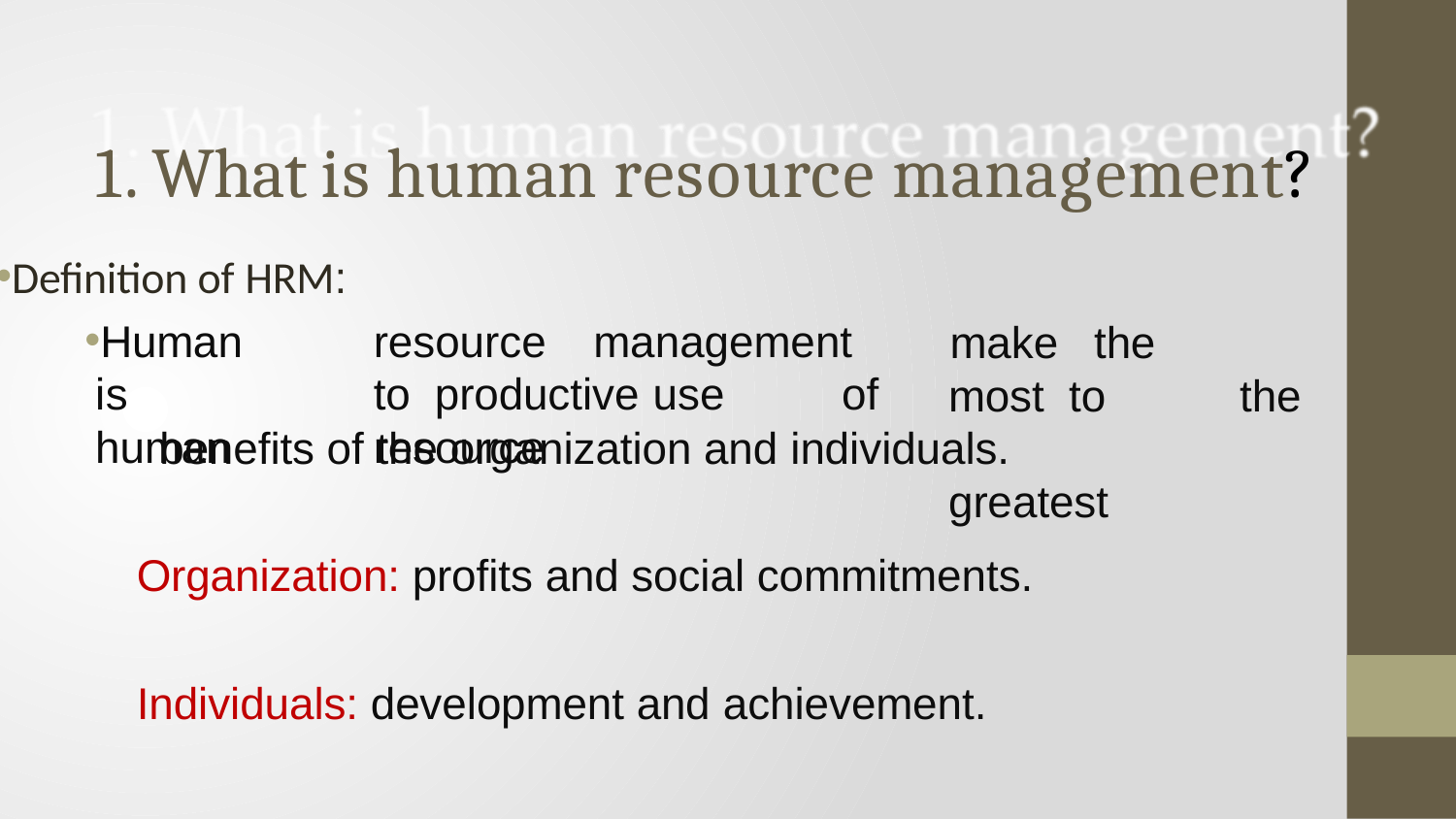

# 1. What is human resource management?
Definition of HRM:
Human	resource		management	is	to  productive	use	of	human	resource
make	the	most  to	the		greatest
benefits of the organization and individuals.
Organization: profits and social commitments.  Individuals: development and achievement.